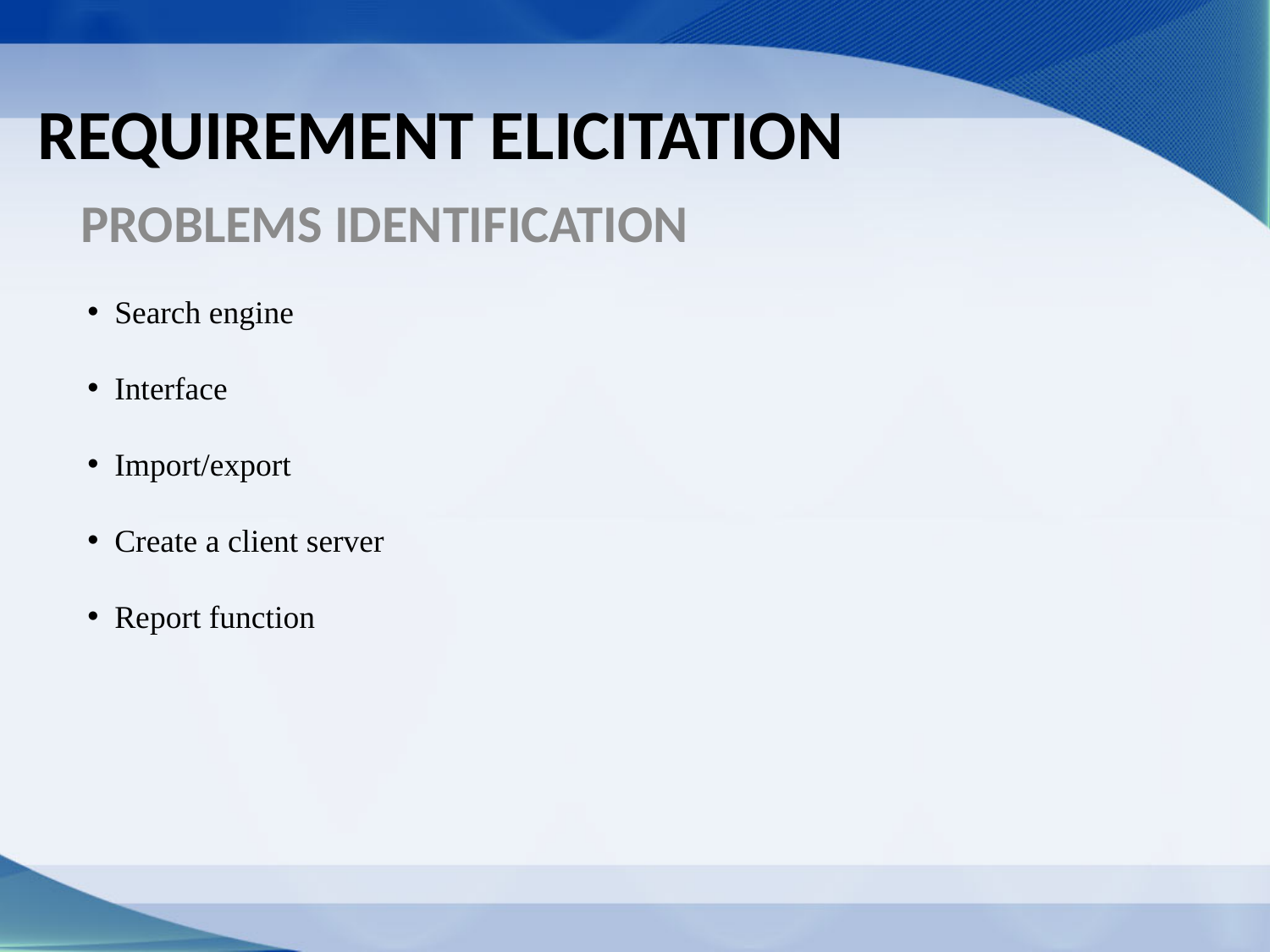

# REQUIREMENT ELICITATION
Problems Identification
  Search engine

  Interface

  Import/export

  Create a client server

  Report function